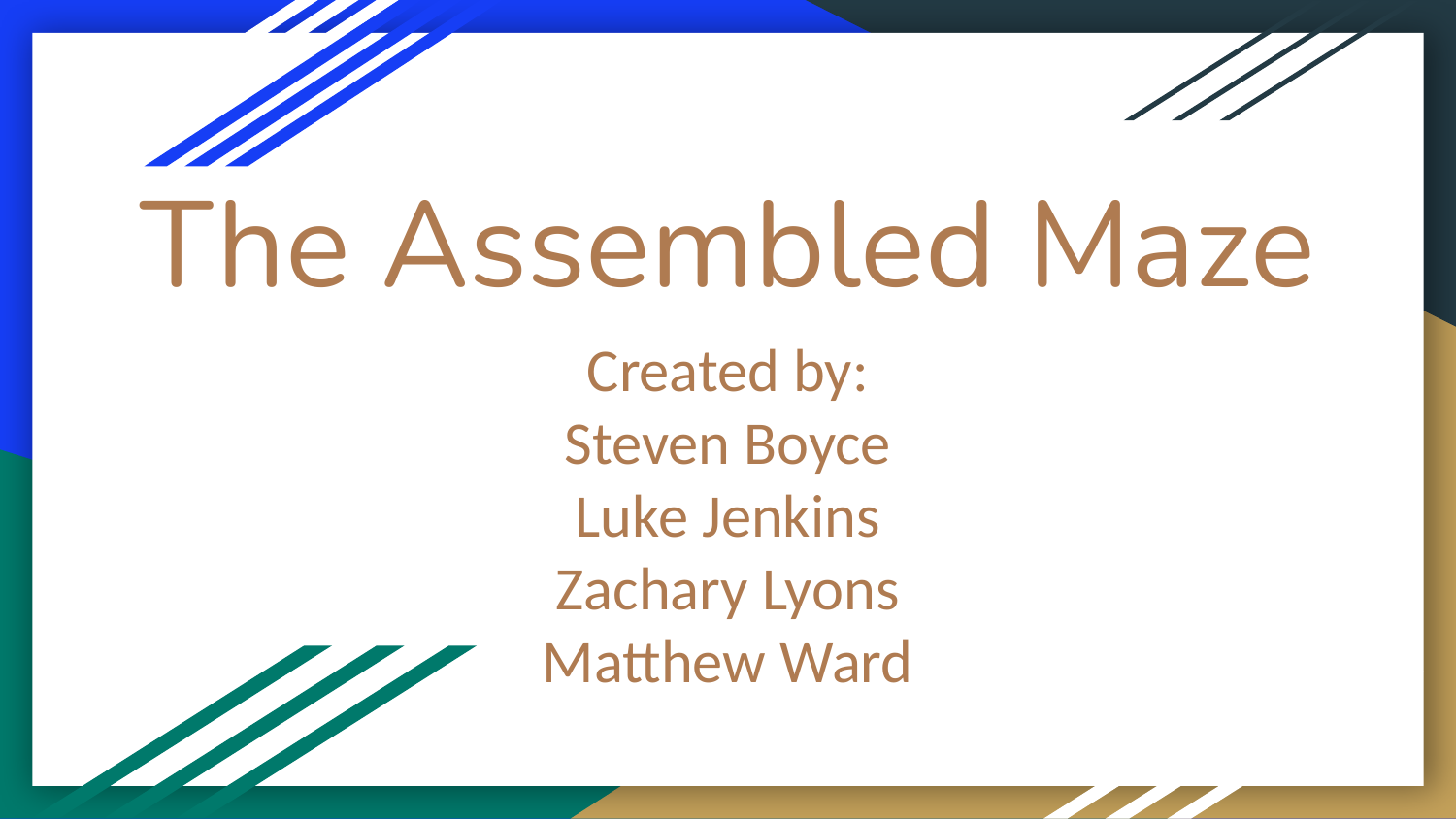

# The Assembled Maze
Created by:
Steven Boyce
Luke Jenkins
Zachary Lyons
Matthew Ward